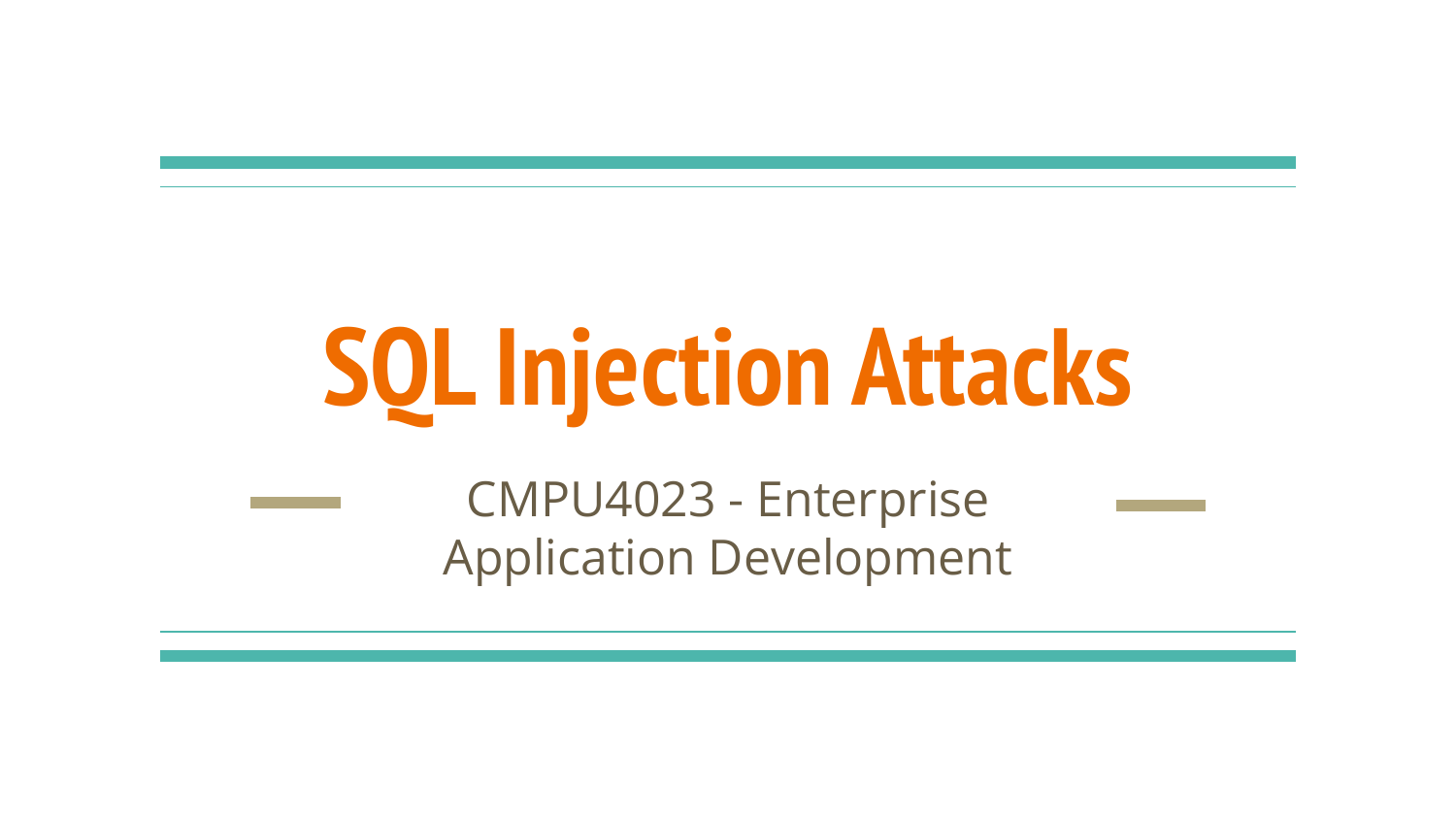

# SQL Injection Attacks
CMPU4023 - Enterprise Application Development